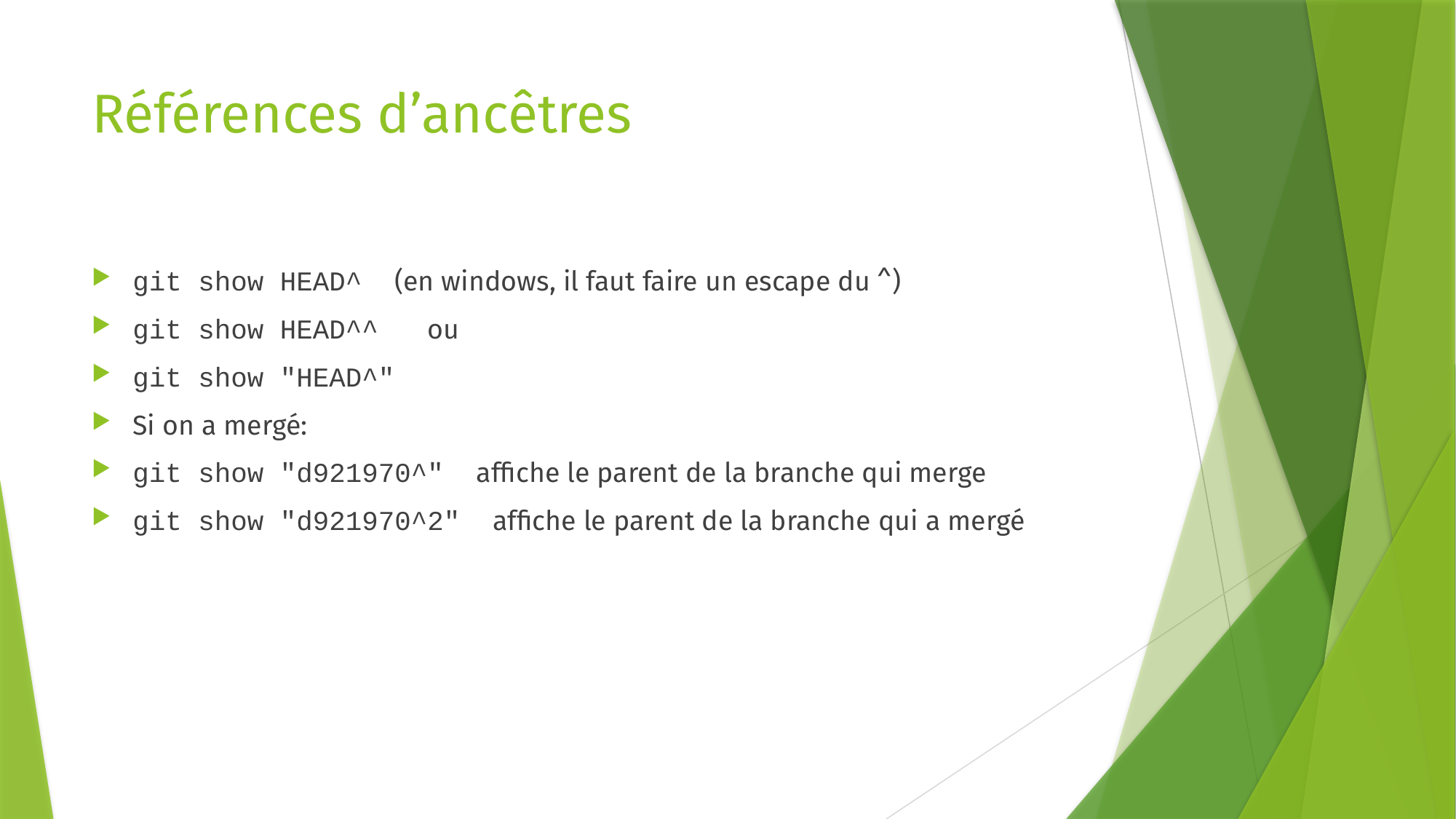

# Références d’ancêtres
git show HEAD^  (en windows, il faut faire un escape du ^)
git show HEAD^^   ou
git show "HEAD^"
Si on a mergé:
git show "d921970^"  affiche le parent de la branche qui merge
git show "d921970^2"  affiche le parent de la branche qui a mergé